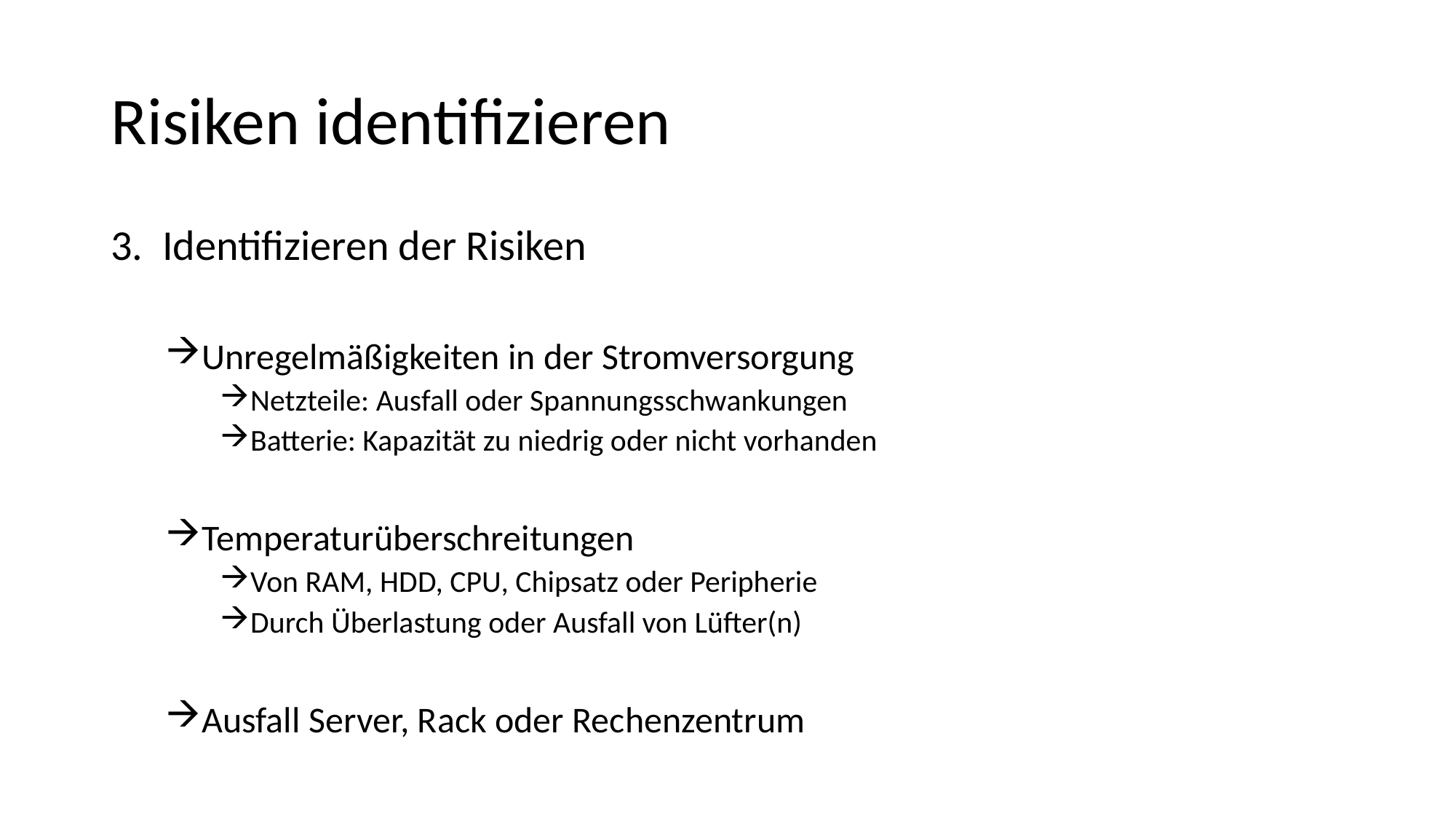

# Risiken identifizieren
3.  Identifizieren der Risiken

Unregelmäßigkeiten in der Stromversorgung
Netzteile: Ausfall oder Spannungsschwankungen
Batterie: Kapazität zu niedrig oder nicht vorhanden

Temperaturüberschreitungen
Von RAM, HDD, CPU, Chipsatz oder Peripherie
Durch Überlastung oder Ausfall von Lüfter(n)

Ausfall Server, Rack oder Rechenzentrum